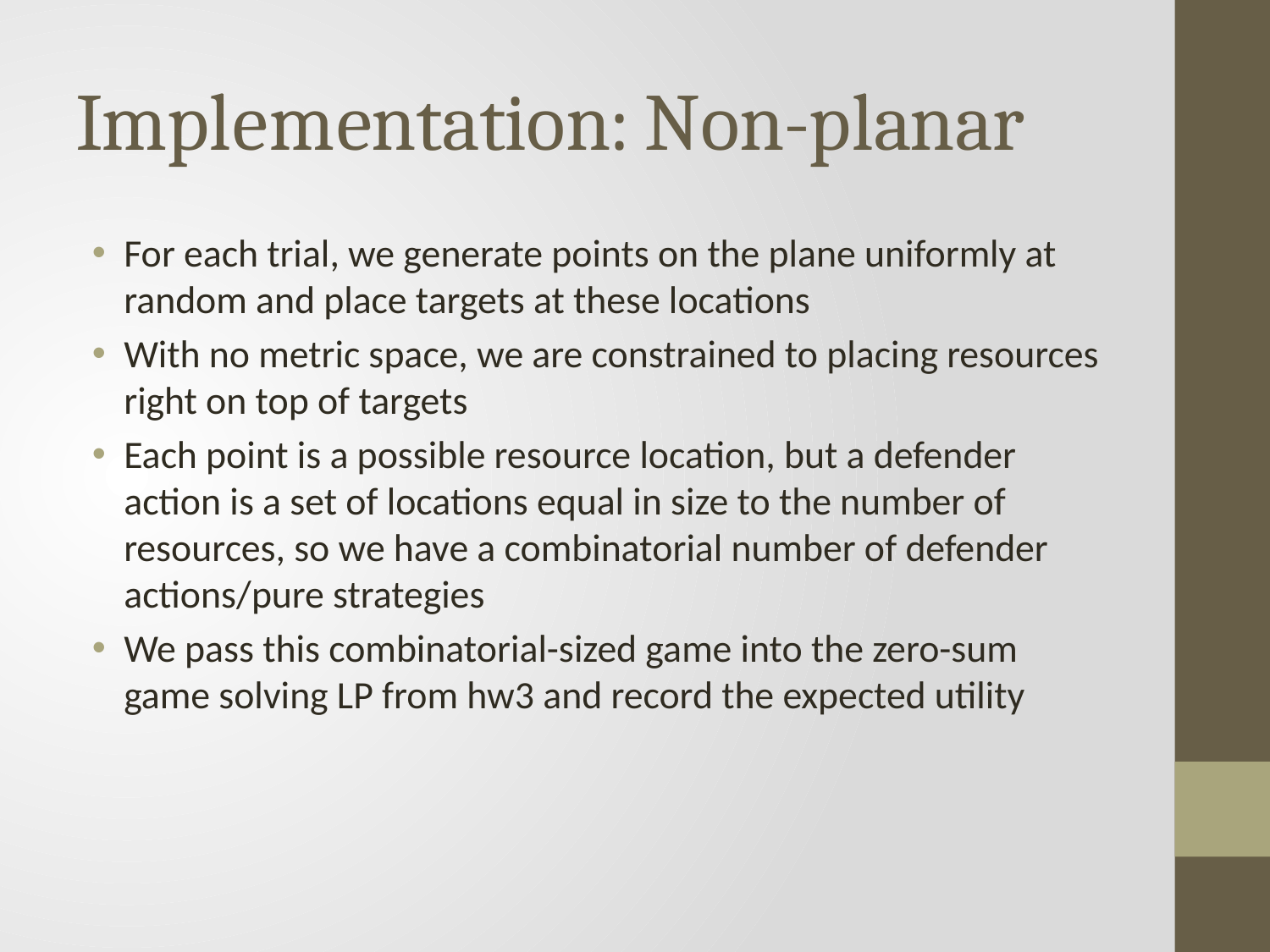

# Implementation: Non-planar
For each trial, we generate points on the plane uniformly at random and place targets at these locations
With no metric space, we are constrained to placing resources right on top of targets
Each point is a possible resource location, but a defender action is a set of locations equal in size to the number of resources, so we have a combinatorial number of defender actions/pure strategies
We pass this combinatorial-sized game into the zero-sum game solving LP from hw3 and record the expected utility